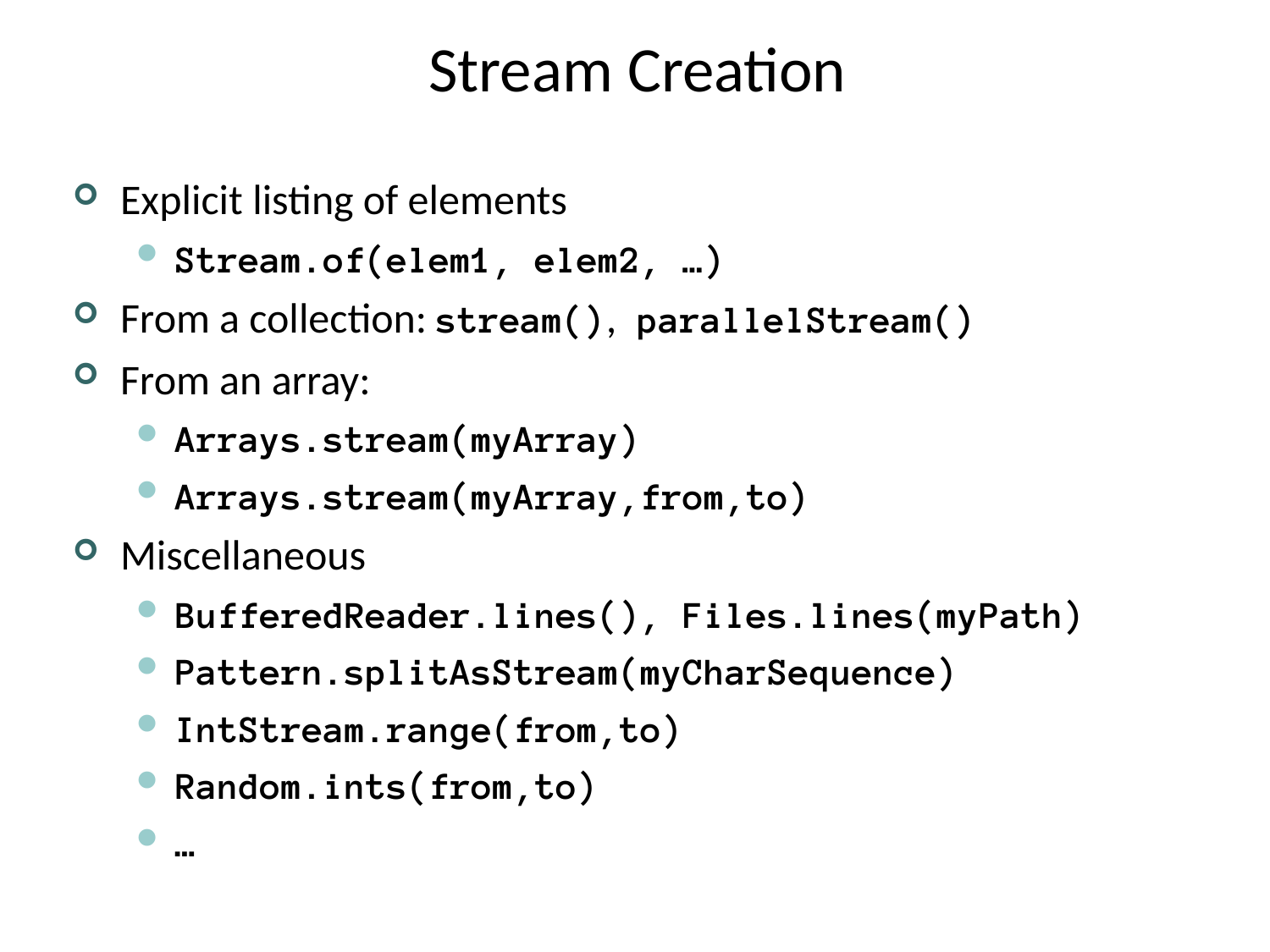

# Stream Creation
Explicit listing of elements
Stream.of(elem1, elem2, …)
From a collection: stream(), parallelStream()
From an array:
Arrays.stream(myArray)
Arrays.stream(myArray,from,to)
Miscellaneous
BufferedReader.lines(), Files.lines(myPath)
Pattern.splitAsStream(myCharSequence)
IntStream.range(from,to)
Random.ints(from,to)
…